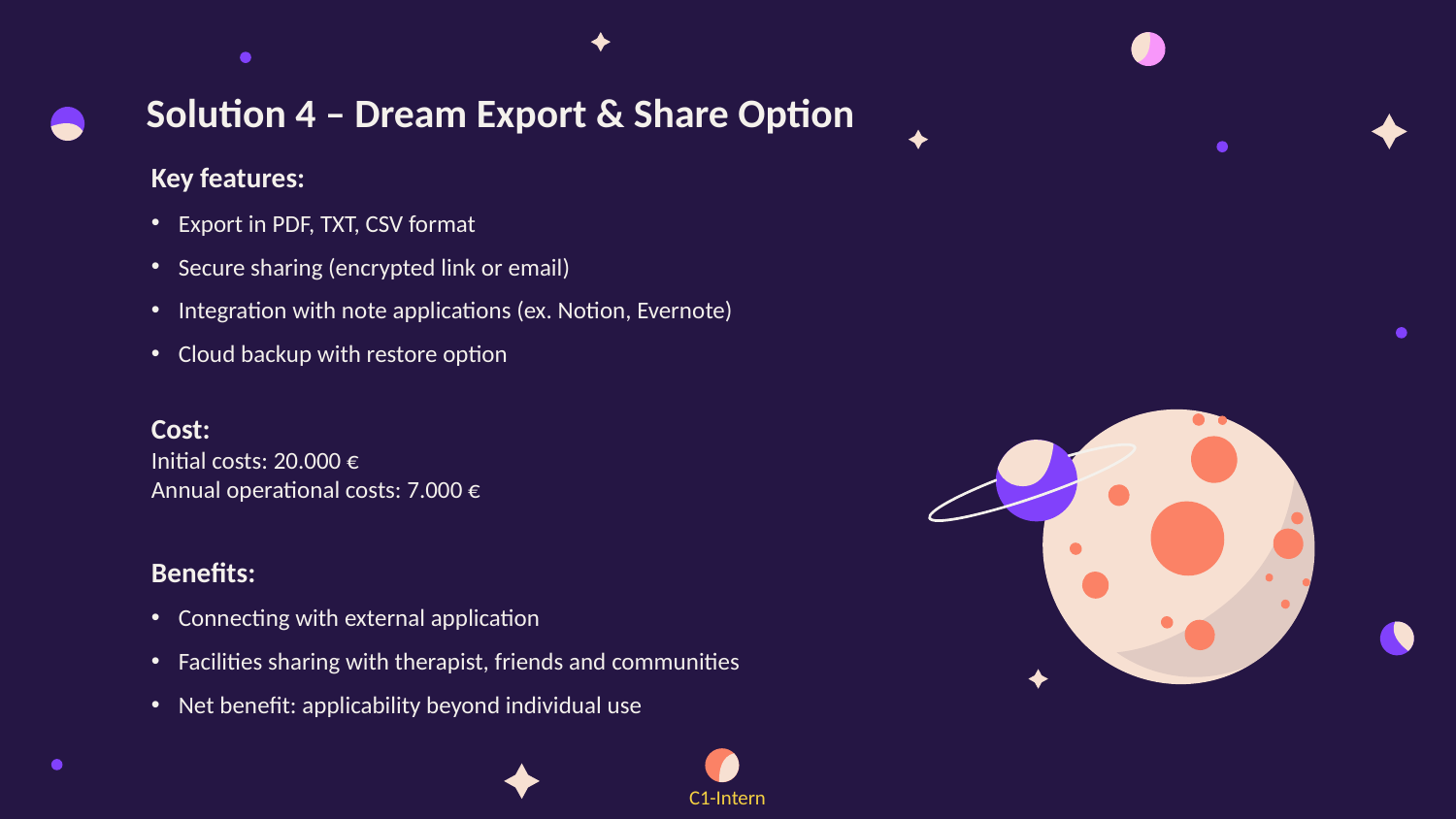

#
Solution 4 – Dream Export & Share Option

Key features:
Export in PDF, TXT, CSV format
Secure sharing (encrypted link or email)
Integration with note applications (ex. Notion, Evernote)
Cloud backup with restore option

Cost:
Initial costs: 20.000 €
Annual operational costs: 7.000 €

Benefits:
Connecting with external application
Facilities sharing with therapist, friends and communities
Net benefit: applicability beyond individual use